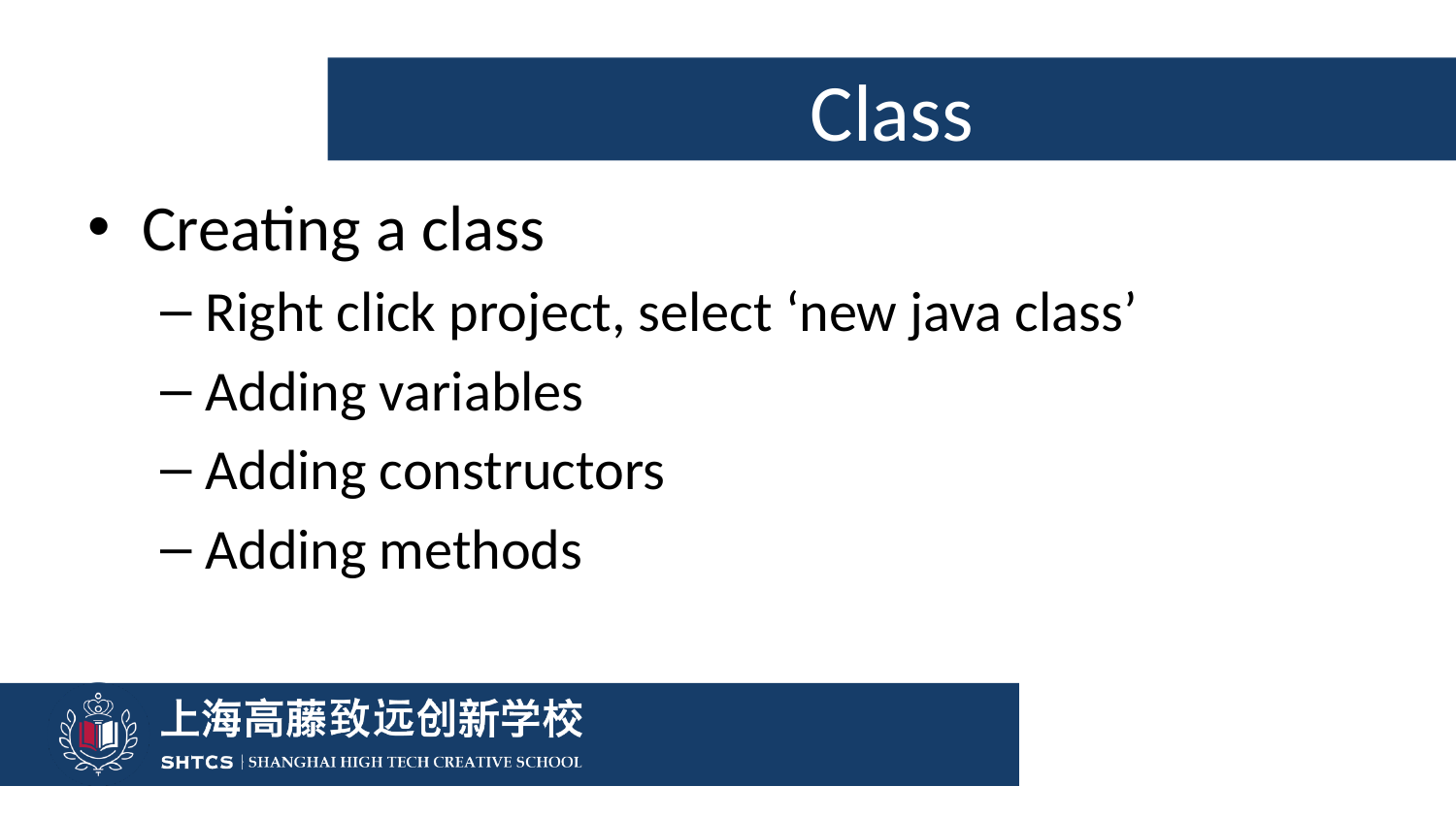

# Class
Creating a class
Right click project, select ‘new java class’
Adding variables
Adding constructors
Adding methods